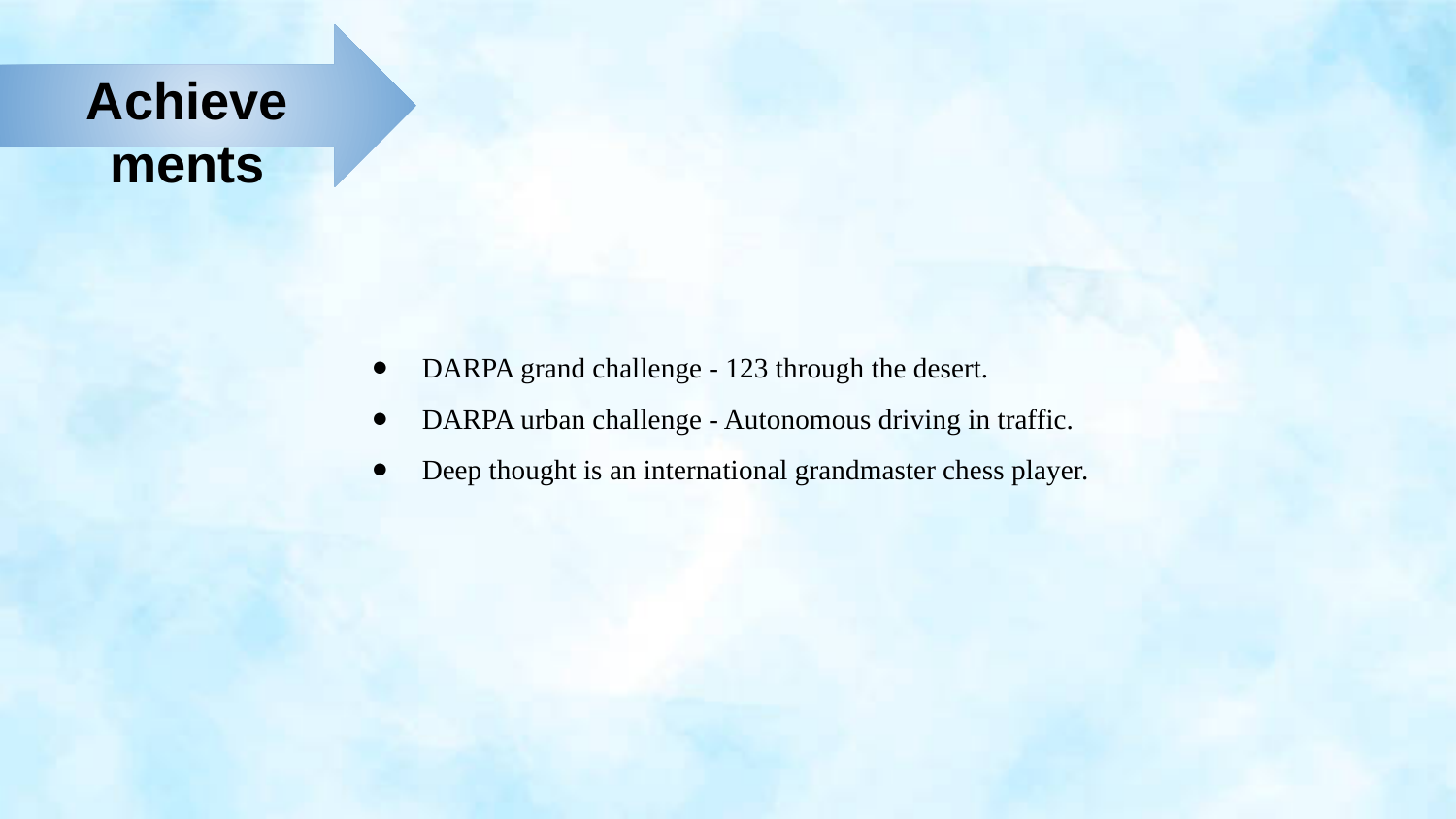

Achievements
DARPA grand challenge - 123 through the desert.
DARPA urban challenge - Autonomous driving in traffic.
Deep thought is an international grandmaster chess player.